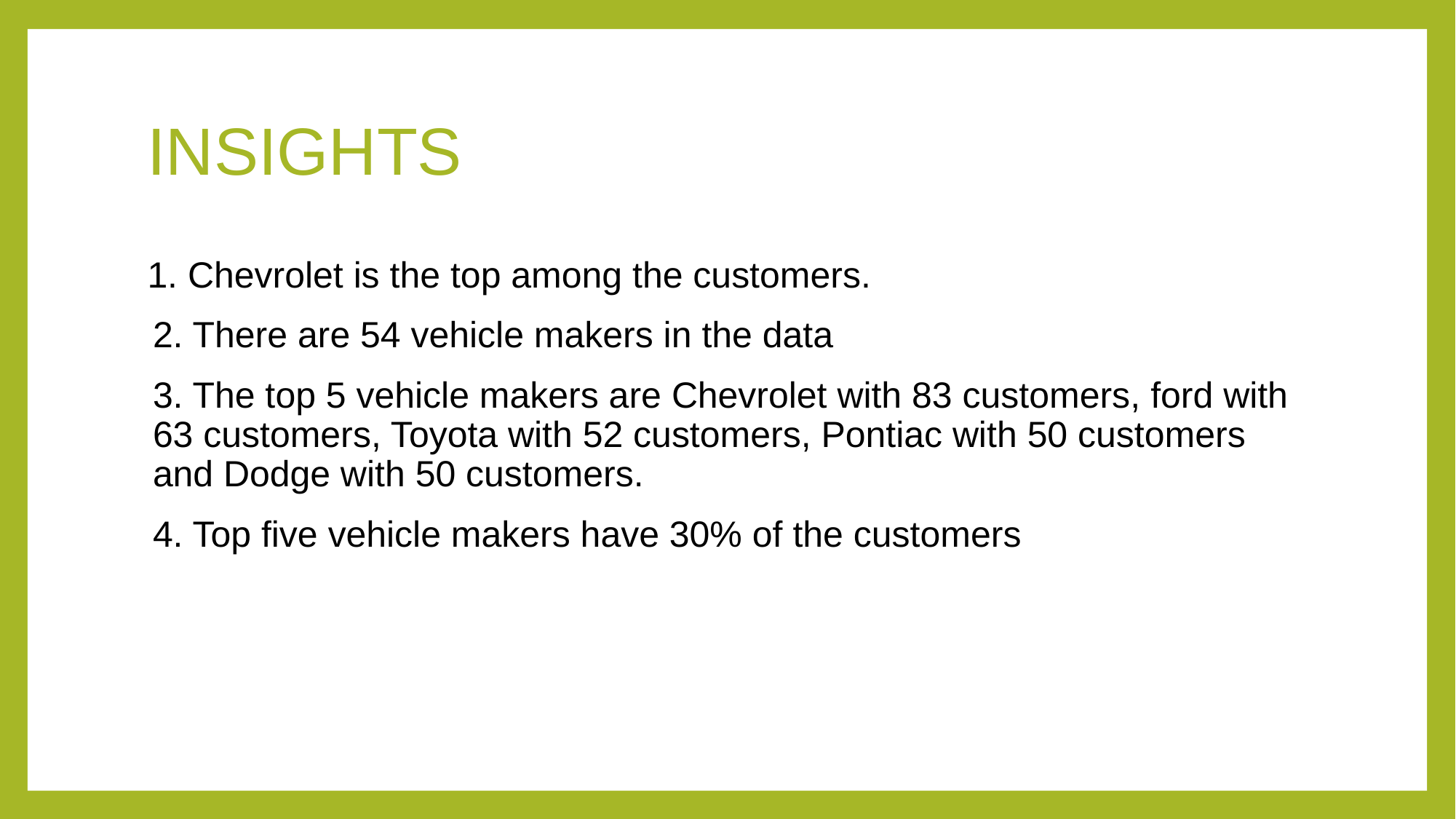

# INSIGHTS
1. Chevrolet is the top among the customers.
2. There are 54 vehicle makers in the data
3. The top 5 vehicle makers are Chevrolet with 83 customers, ford with 63 customers, Toyota with 52 customers, Pontiac with 50 customers and Dodge with 50 customers.
4. Top five vehicle makers have 30% of the customers